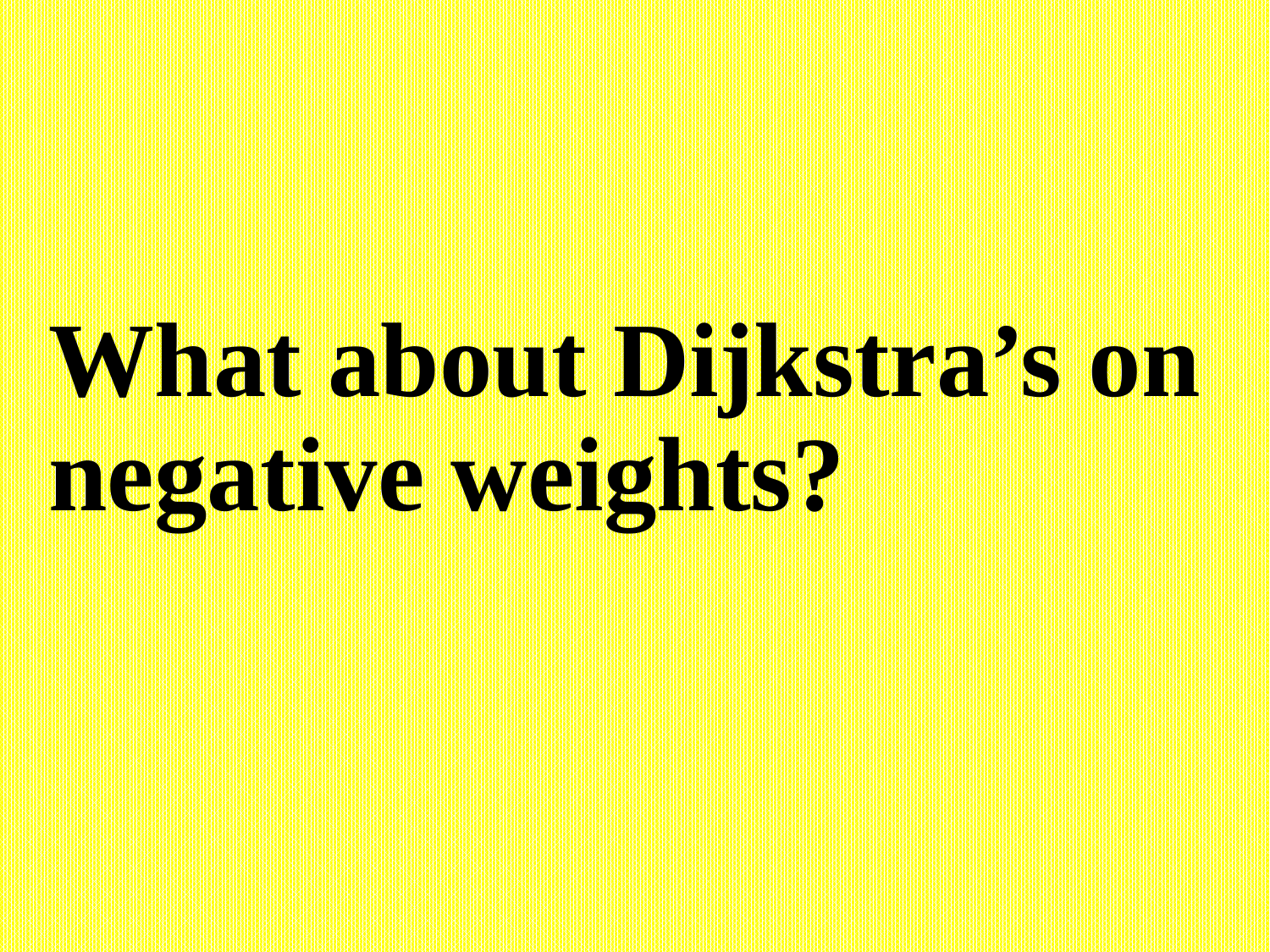

# What about Dijkstra’s on negative weights?